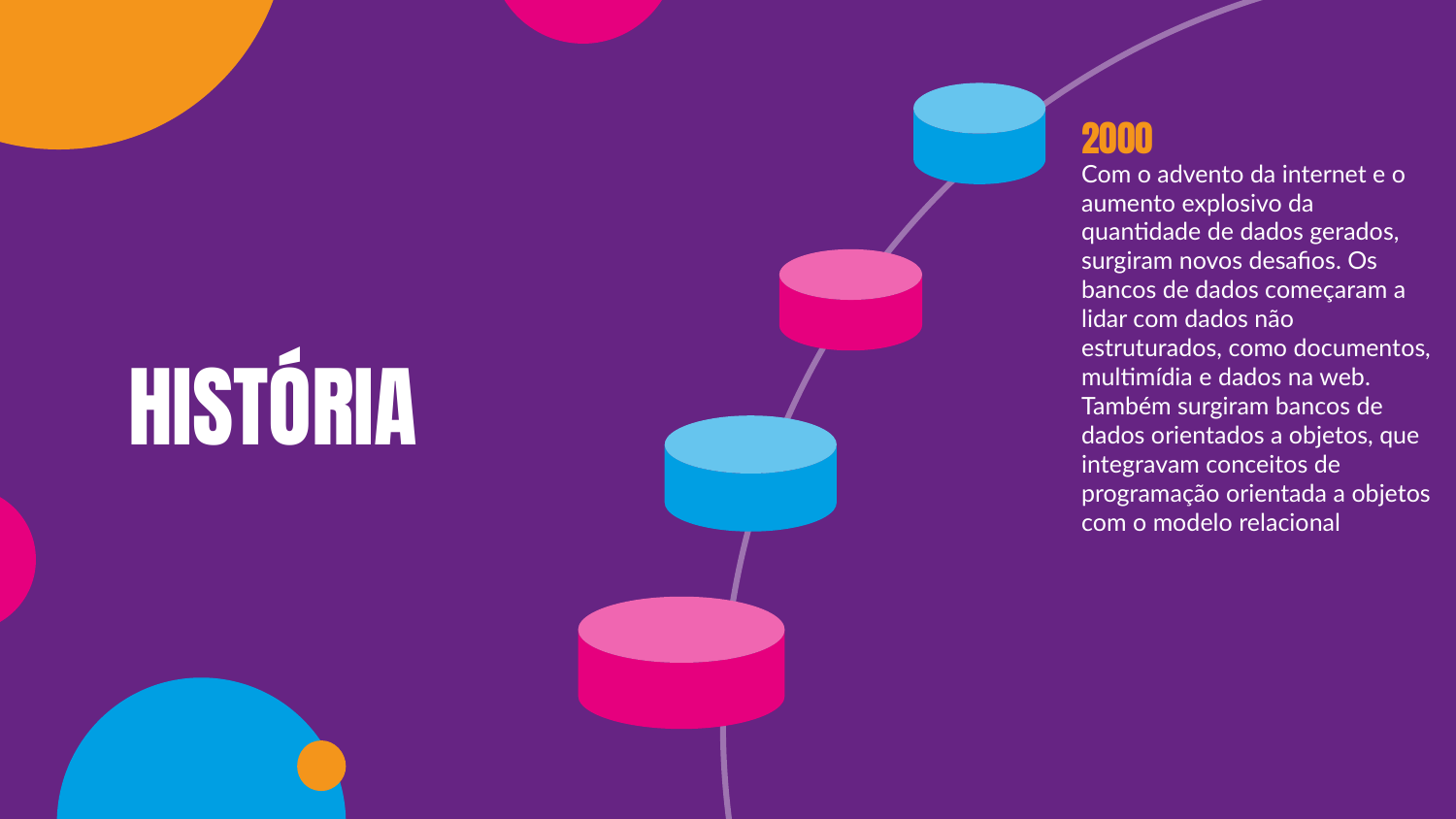

2000
Com o advento da internet e o aumento explosivo da quantidade de dados gerados, surgiram novos desafios. Os bancos de dados começaram a lidar com dados não estruturados, como documentos, multimídia e dados na web. Também surgiram bancos de dados orientados a objetos, que integravam conceitos de programação orientada a objetos com o modelo relacional

# HISTÓRIA